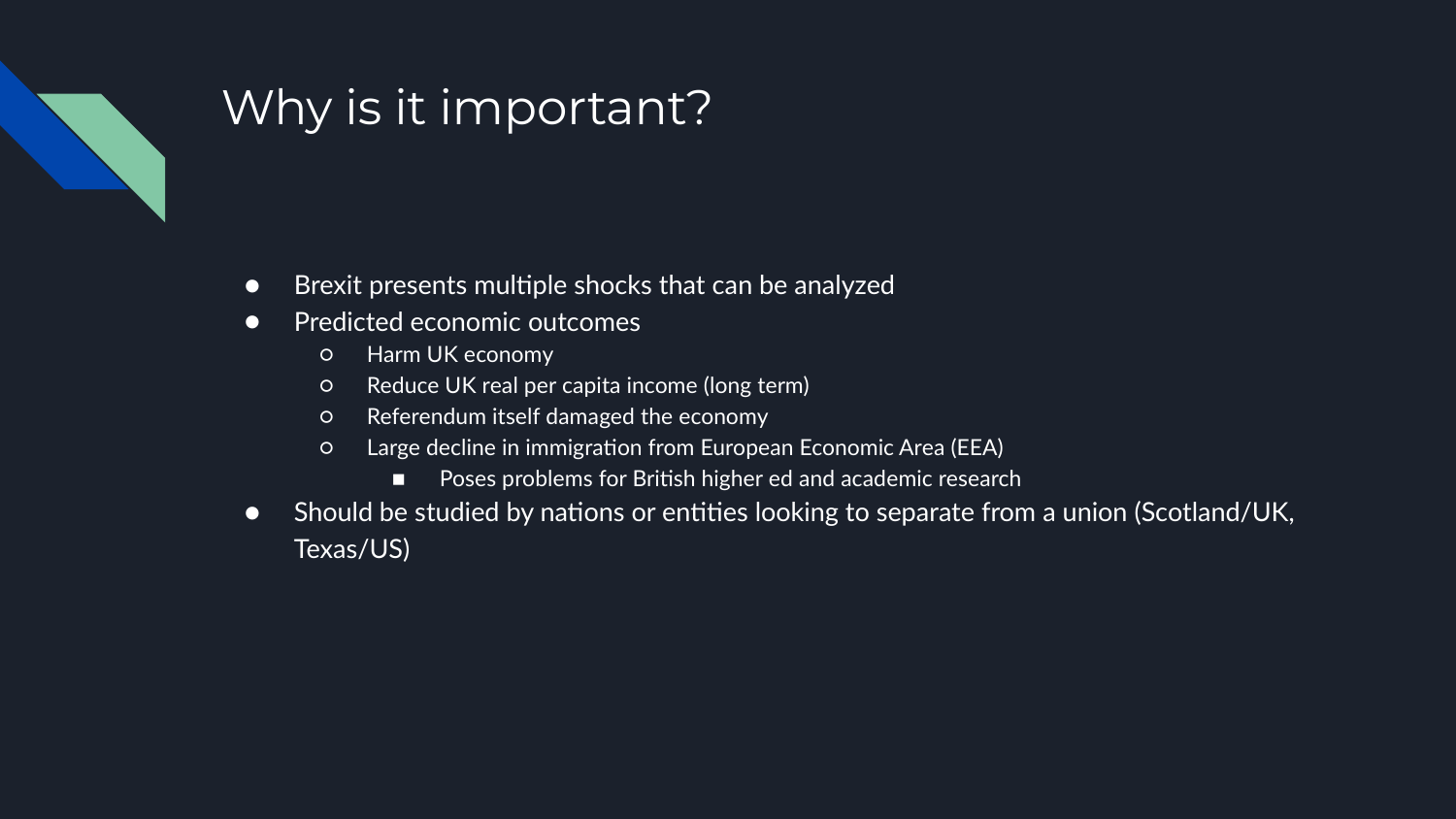

# Why is it important?
Brexit presents multiple shocks that can be analyzed
Predicted economic outcomes
Harm UK economy
Reduce UK real per capita income (long term)
Referendum itself damaged the economy
Large decline in immigration from European Economic Area (EEA)
Poses problems for British higher ed and academic research
Should be studied by nations or entities looking to separate from a union (Scotland/UK, Texas/US)